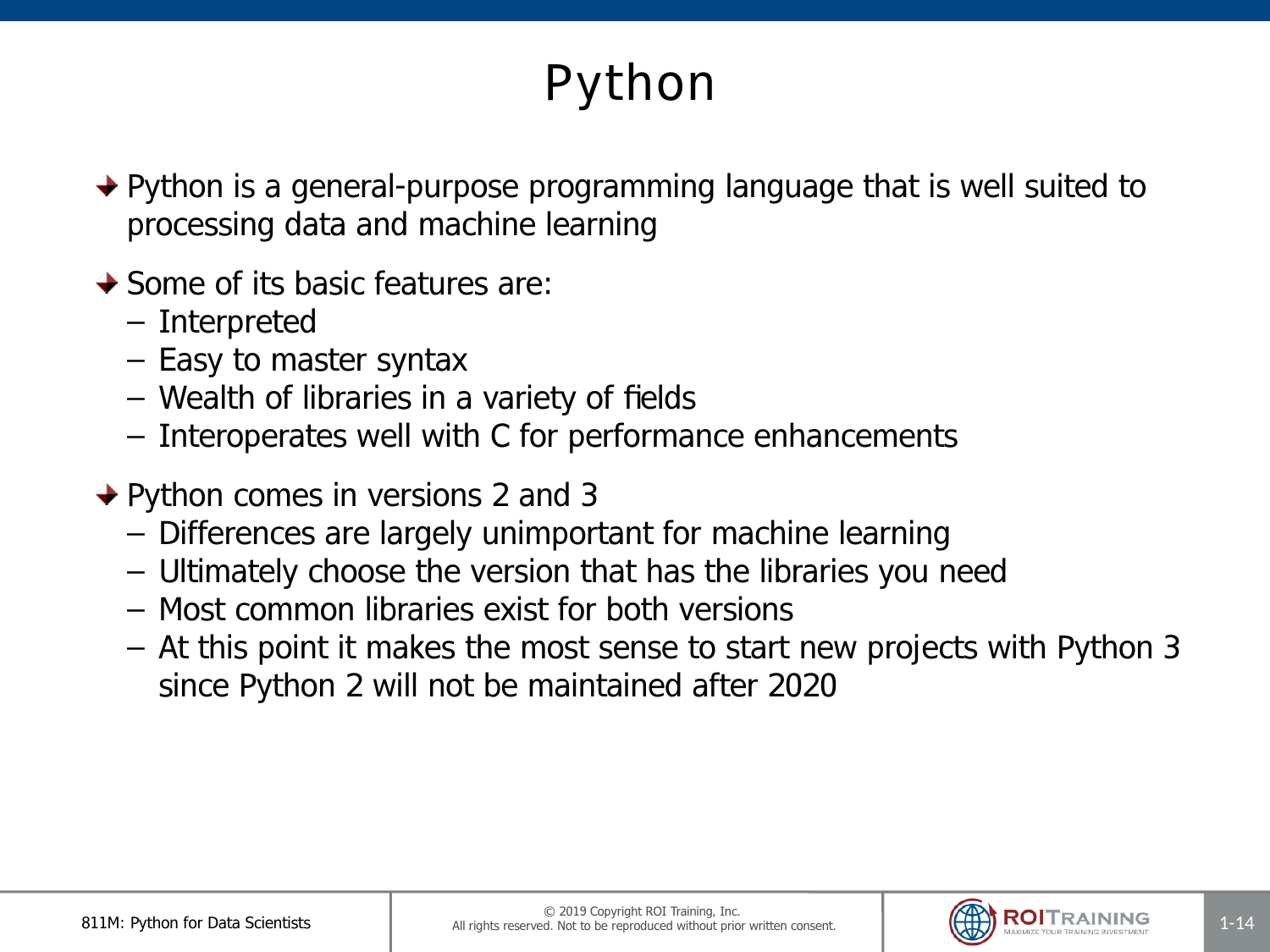

# Python
Python is a general-purpose programming language that is well suited to processing data and machine learning
Some of its basic features are:
Interpreted
Easy to master syntax
Wealth of libraries in a variety of fields
Interoperates well with C for performance enhancements
Python comes in versions 2 and 3
Differences are largely unimportant for machine learning
Ultimately choose the version that has the libraries you need
Most common libraries exist for both versions
At this point it makes the most sense to start new projects with Python 3 since Python 2 will not be maintained after 2020